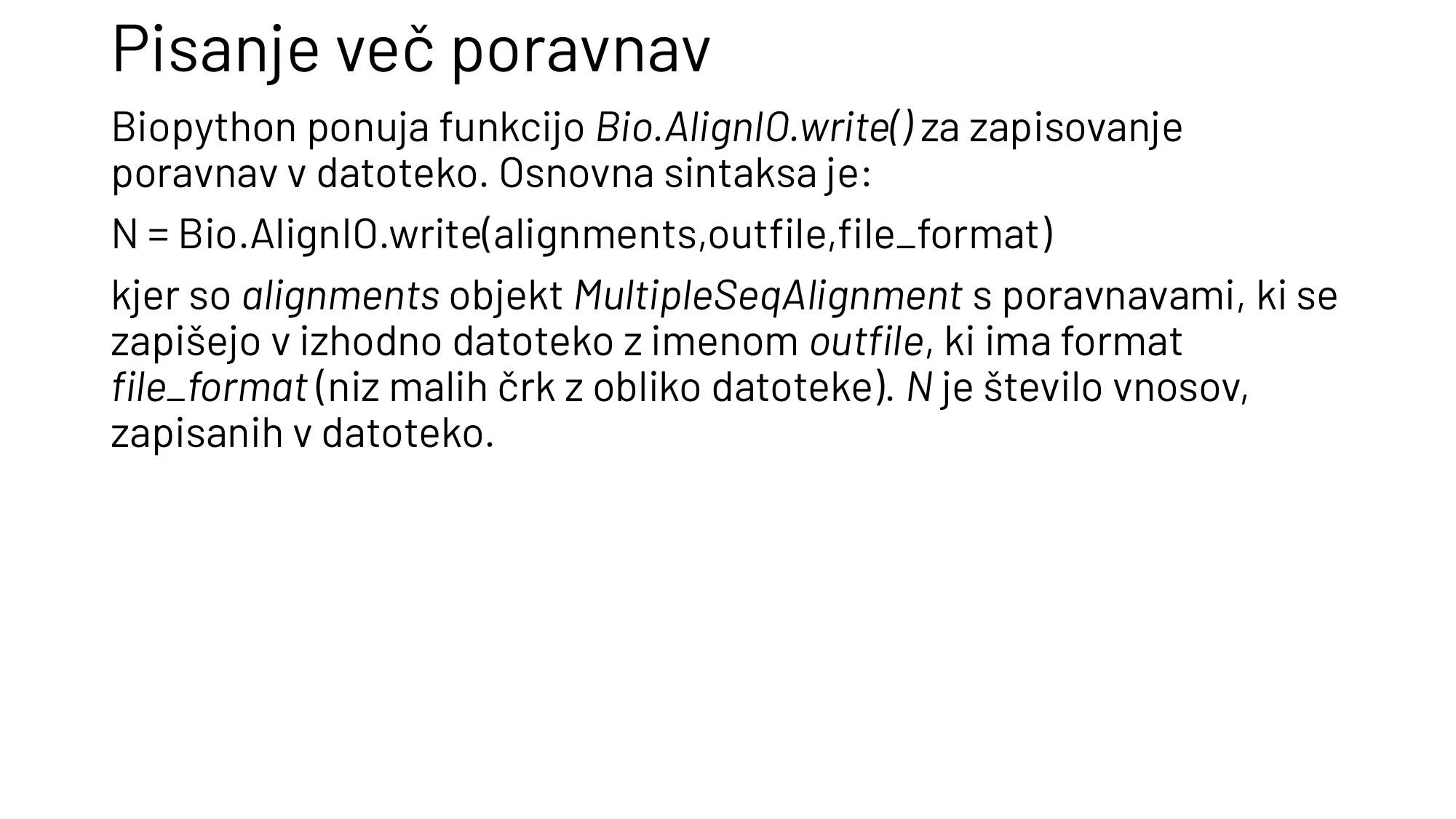

# Pisanje več poravnav
Biopython ponuja funkcijo Bio.AlignIO.write() za zapisovanje poravnav v datoteko. Osnovna sintaksa je:
N = Bio.AlignIO.write(alignments,outfile,file_format)
kjer so alignments objekt MultipleSeqAlignment s poravnavami, ki se zapišejo v izhodno datoteko z imenom outfile, ki ima format file_format (niz malih črk z obliko datoteke). N je število vnosov, zapisanih v datoteko.